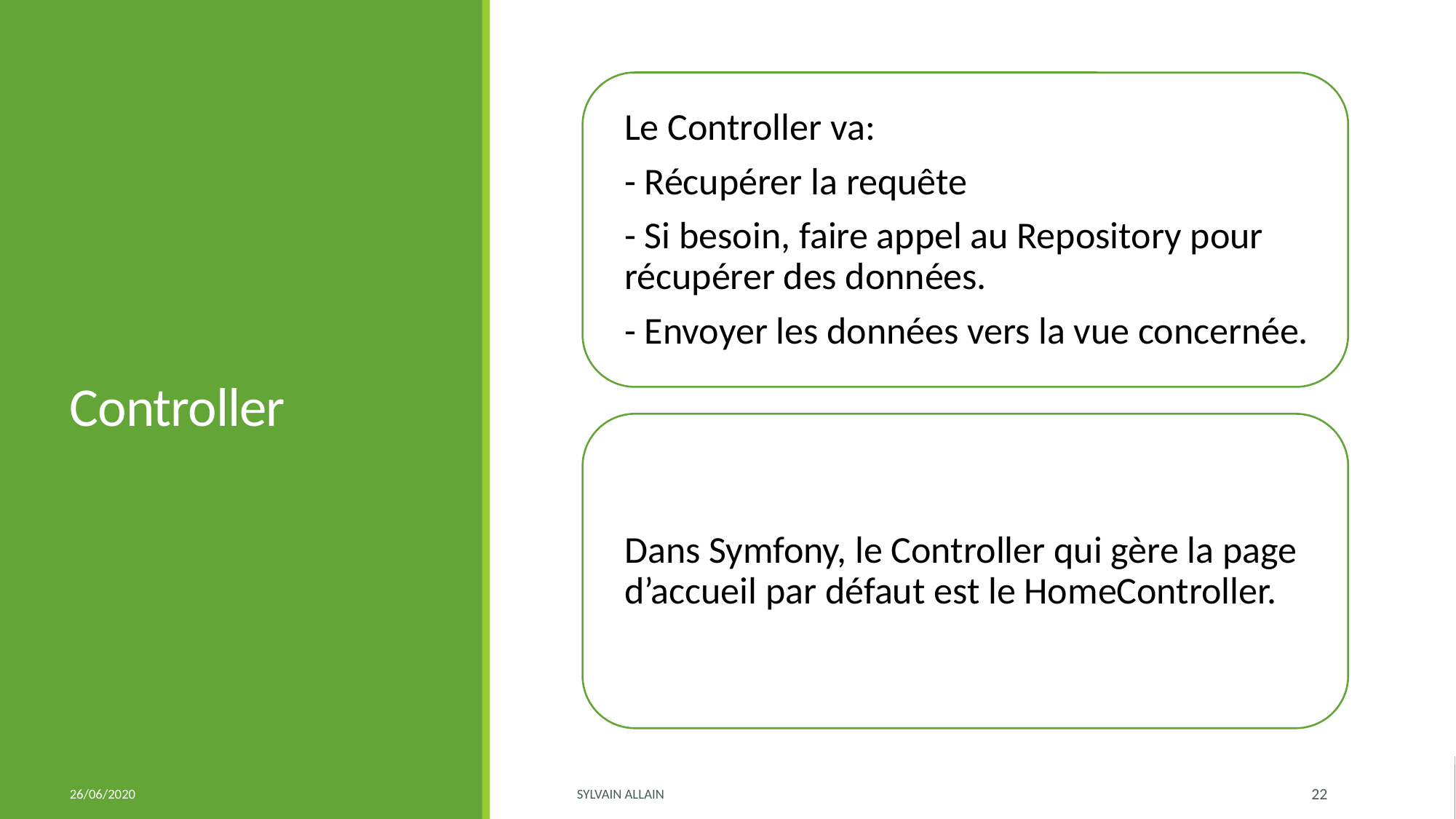

# Controller
Le Controller va:
- Récupérer la requête
- Si besoin, faire appel au Repository pour récupérer des données.
- Envoyer les données vers la vue concernée.
Dans Symfony, le Controller qui gère la page d’accueil par défaut est le HomeController.
26/06/2020
Sylvain ALLAIN
22